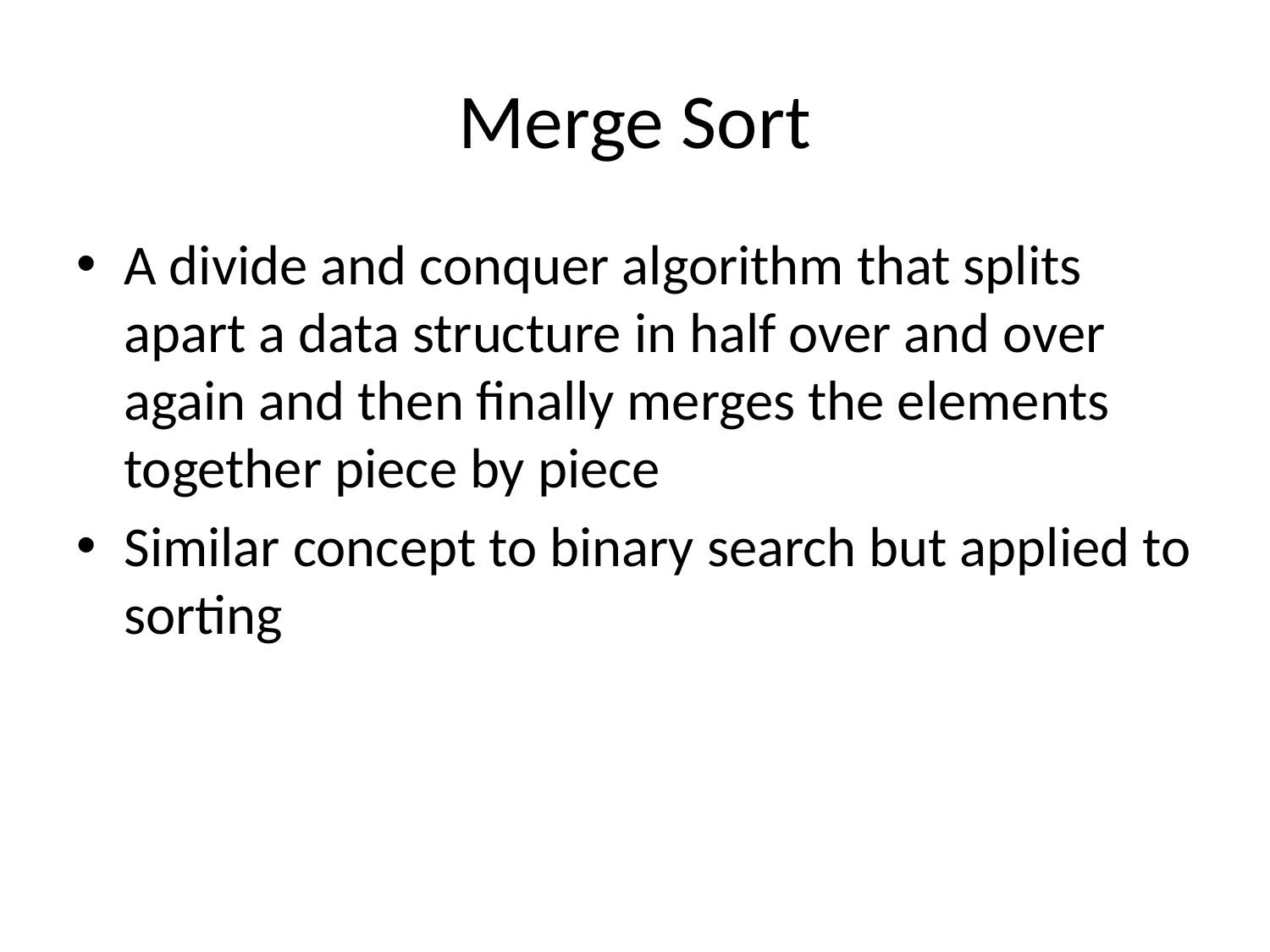

# Merge Sort
A divide and conquer algorithm that splits apart a data structure in half over and over again and then finally merges the elements together piece by piece
Similar concept to binary search but applied to sorting